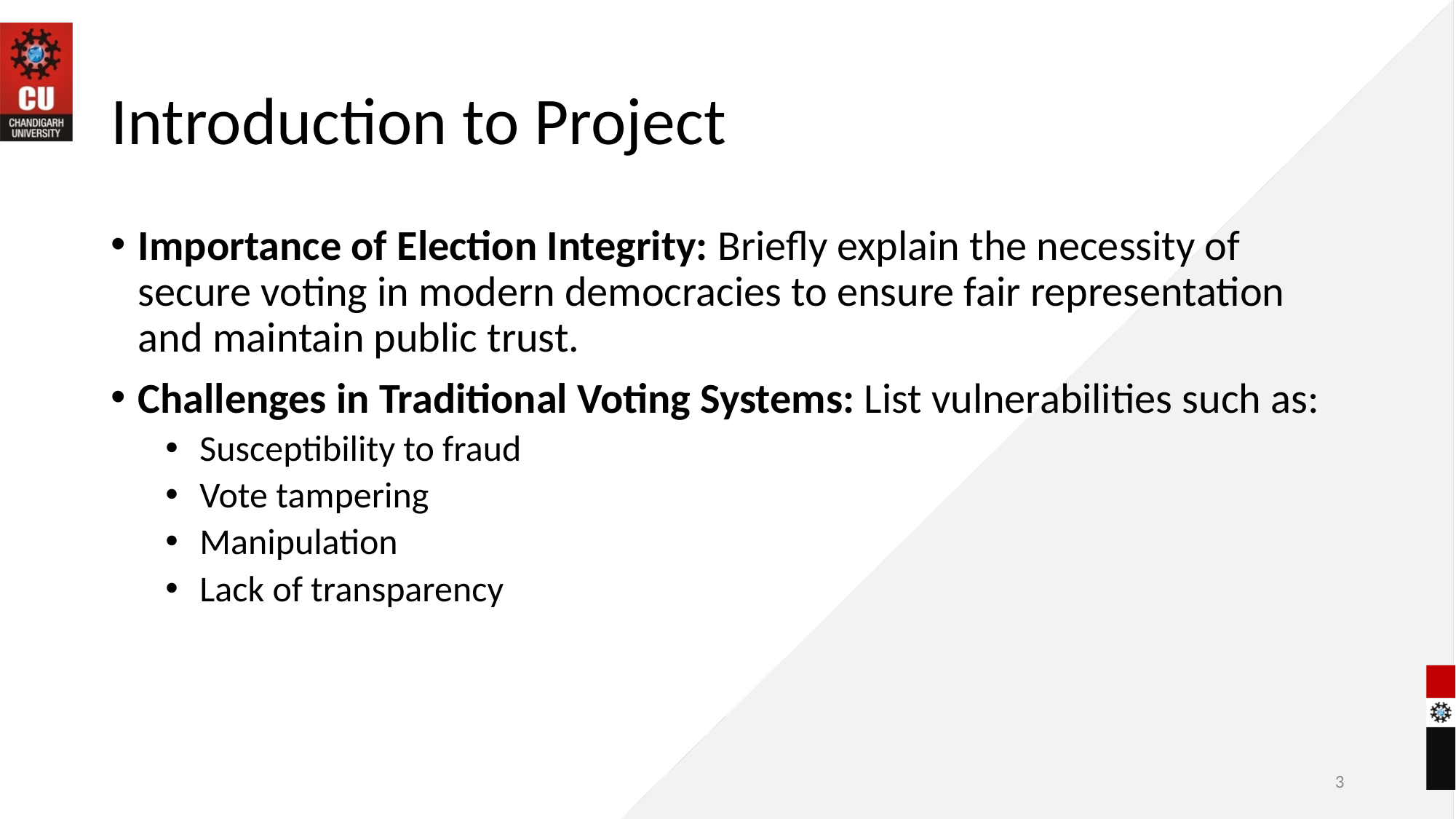

# Introduction to Project
Importance of Election Integrity: Briefly explain the necessity of secure voting in modern democracies to ensure fair representation and maintain public trust.
Challenges in Traditional Voting Systems: List vulnerabilities such as:
Susceptibility to fraud
Vote tampering
Manipulation
Lack of transparency
3